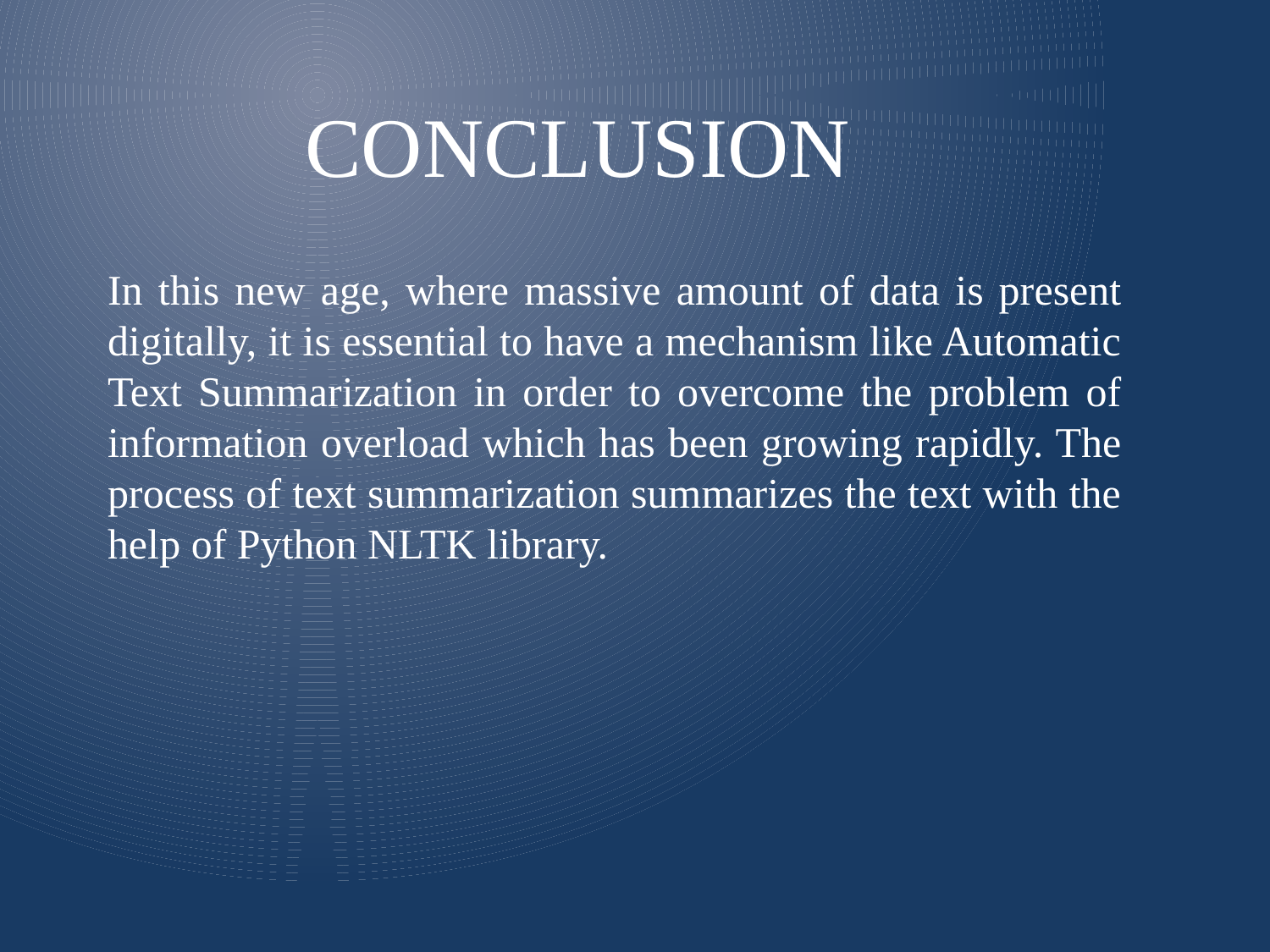

# conclusion
In this new age, where massive amount of data is present digitally, it is essential to have a mechanism like Automatic Text Summarization in order to overcome the problem of information overload which has been growing rapidly. The process of text summarization summarizes the text with the help of Python NLTK library.